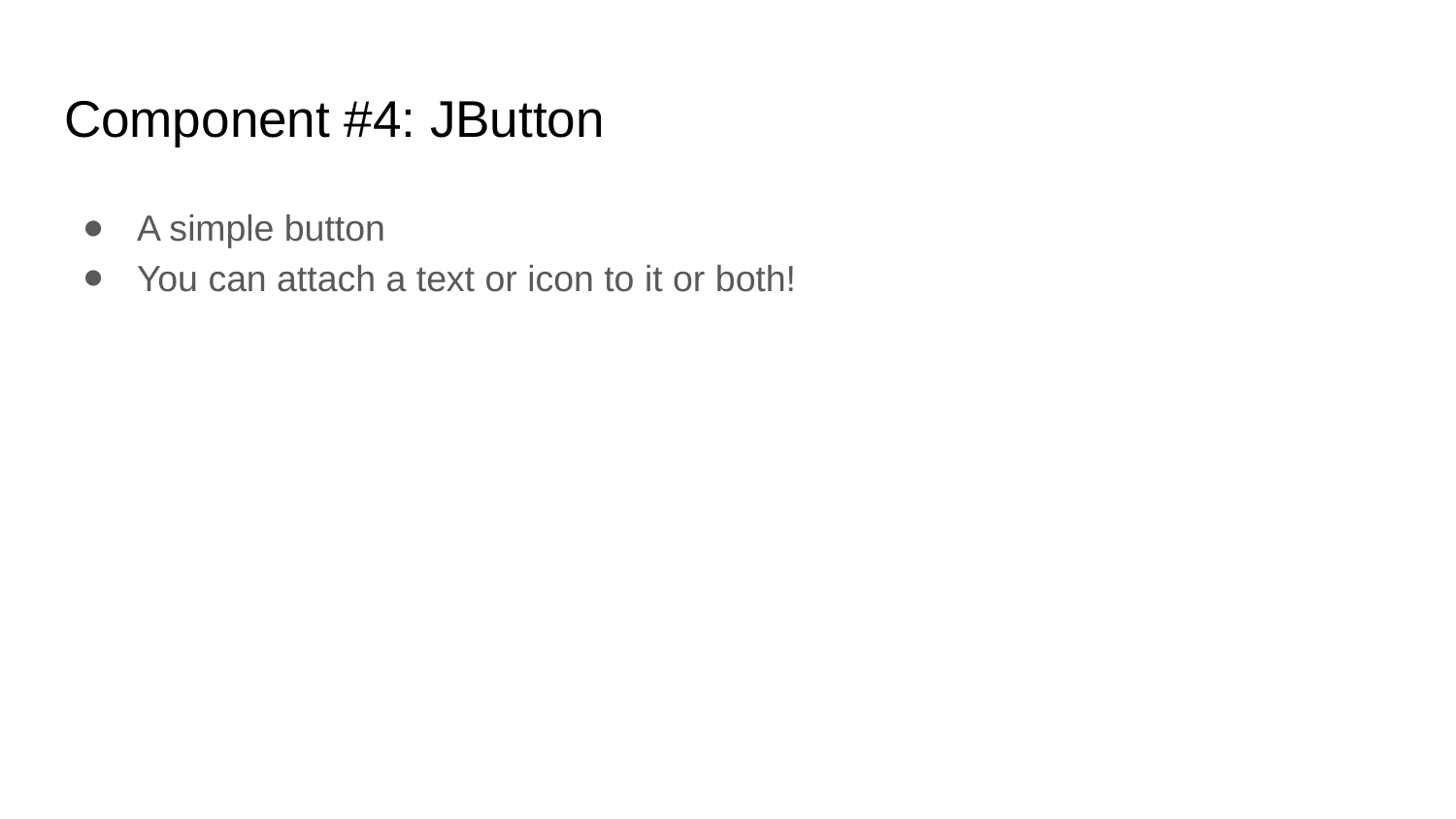

# Component #4: JButton
A simple button
You can attach a text or icon to it or both!